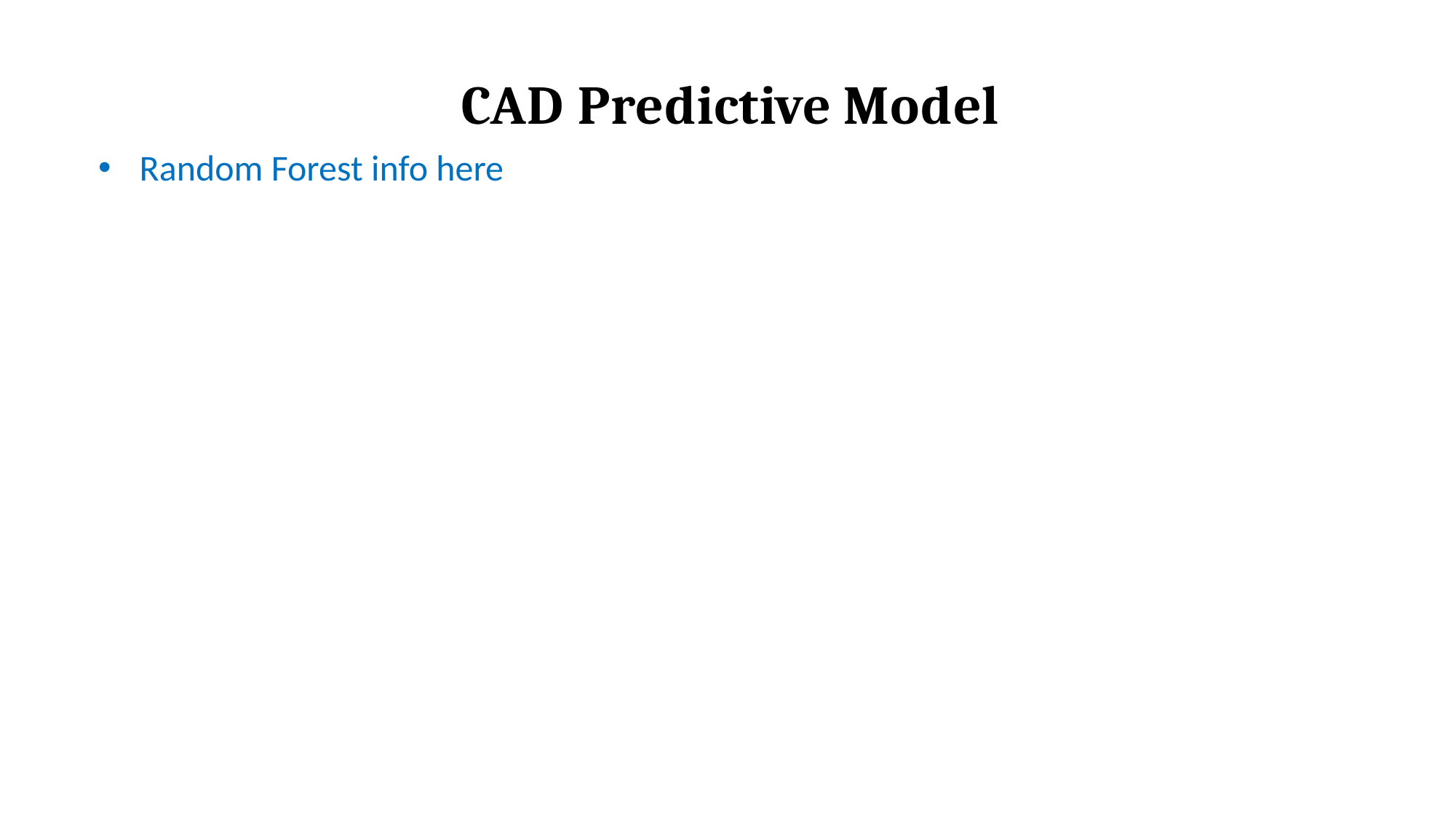

# CAD Predictive Model
Random Forest info here